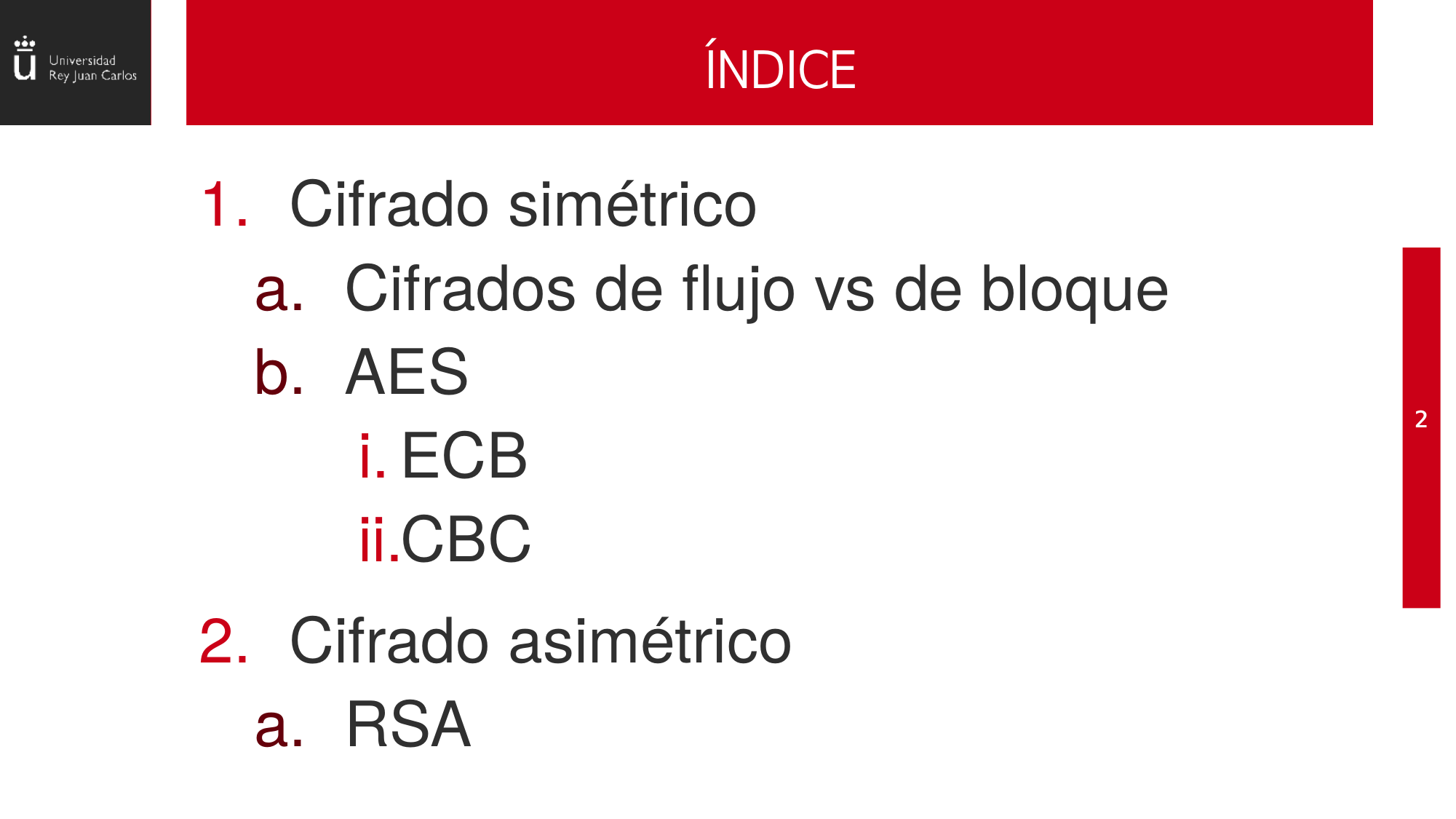

# ÍNDICE
Cifrado simétrico
Cifrados de flujo vs de bloque
AES
ECB
CBC
Cifrado asimétrico
RSA

2